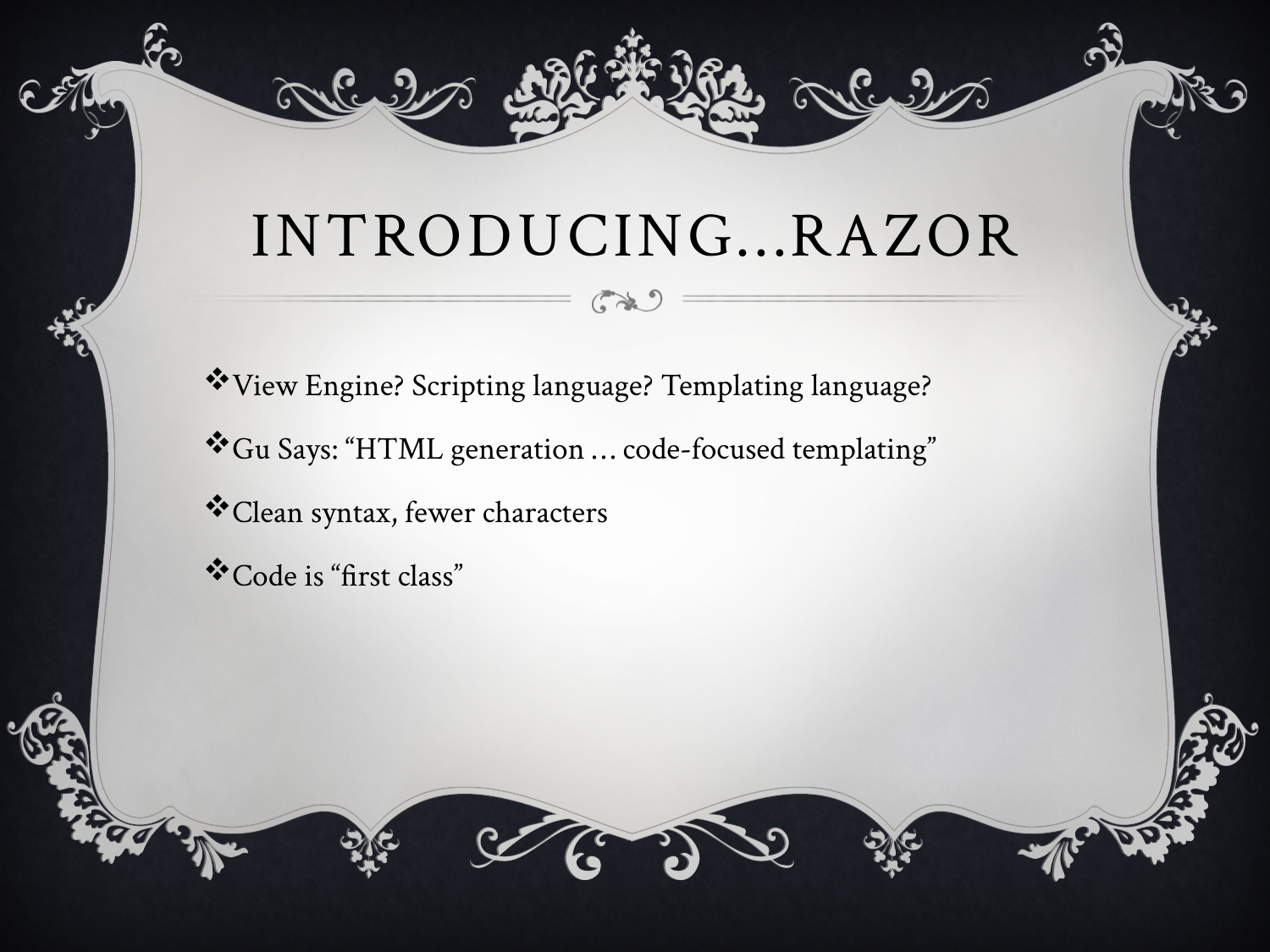

# Introducing…Razor
View Engine? Scripting language? Templating language?
Gu Says: “HTML generation … code-focused templating”
Clean syntax, fewer characters
Code is “first class”